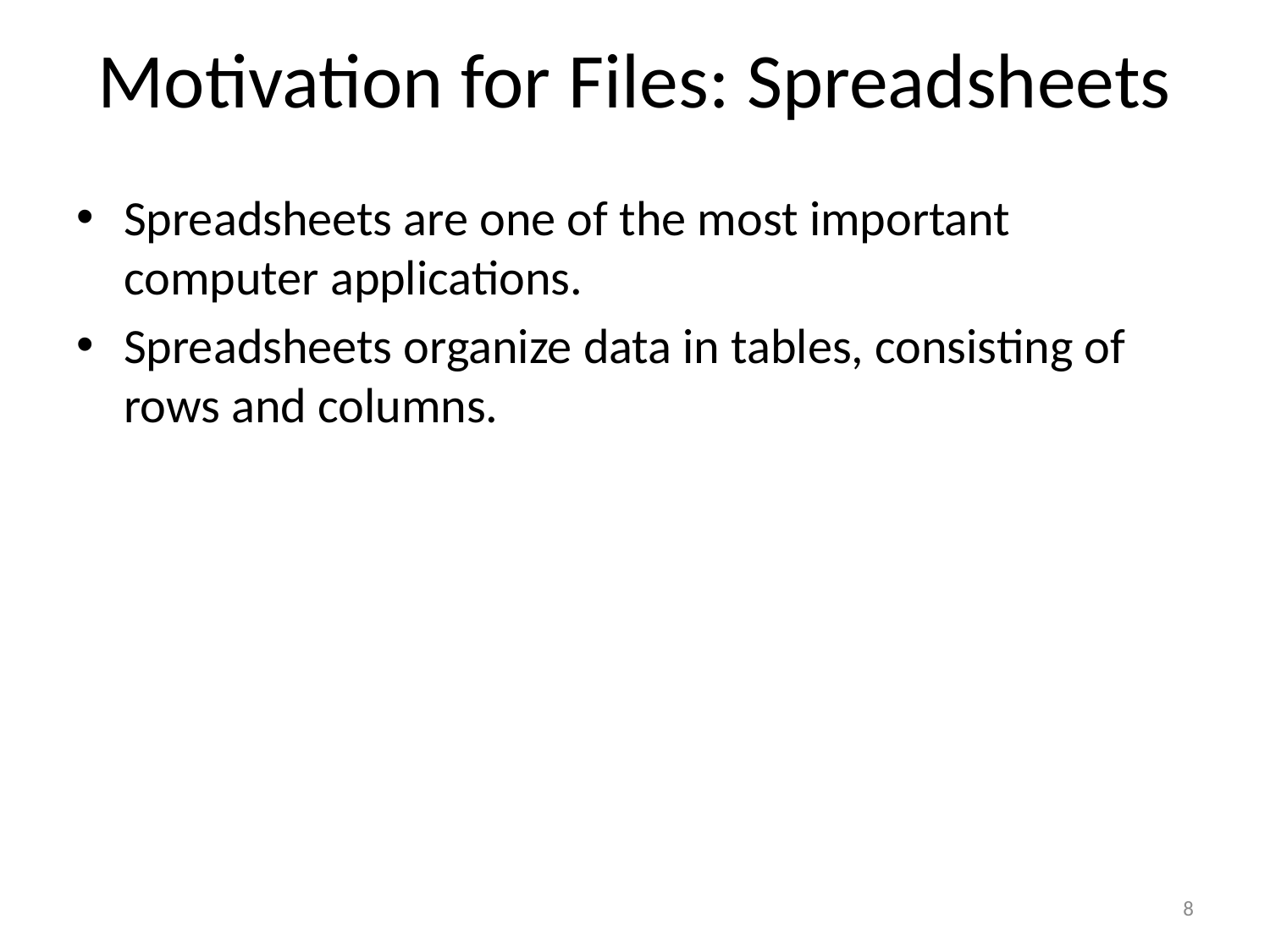

# Motivation for Files: Spreadsheets
Spreadsheets are one of the most important computer applications.
Spreadsheets organize data in tables, consisting of rows and columns.

8